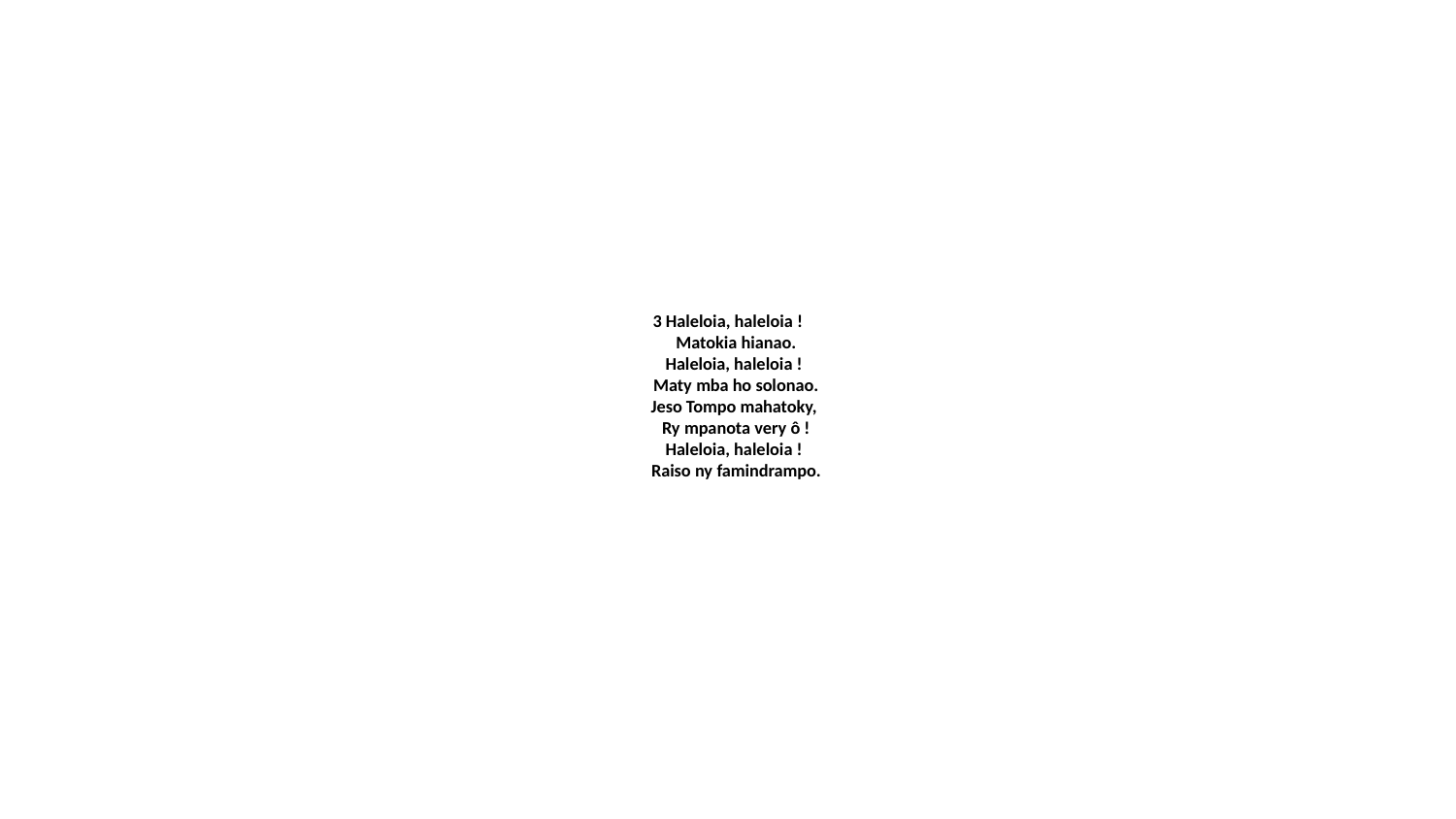

# 3 Haleloia, haleloia ! Matokia hianao. Haleloia, haleloia ! Maty mba ho solonao. Jeso Tompo mahatoky, Ry mpanota very ô ! Haleloia, haleloia ! Raiso ny famindrampo.